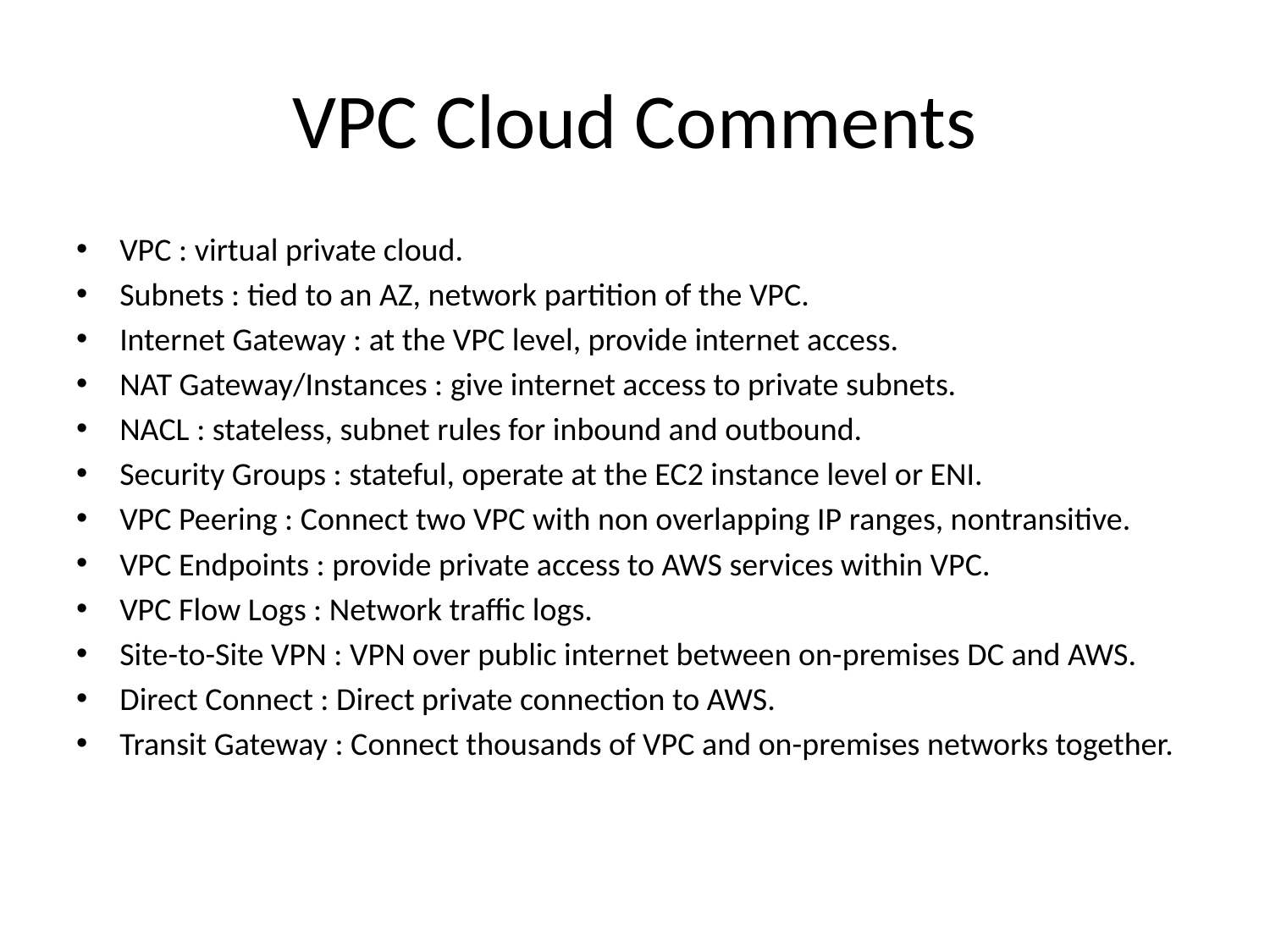

# VPC Cloud Comments
VPC : virtual private cloud.
Subnets : tied to an AZ, network partition of the VPC.
Internet Gateway : at the VPC level, provide internet access.
NAT Gateway/Instances : give internet access to private subnets.
NACL : stateless, subnet rules for inbound and outbound.
Security Groups : stateful, operate at the EC2 instance level or ENI.
VPC Peering : Connect two VPC with non overlapping IP ranges, nontransitive.
VPC Endpoints : provide private access to AWS services within VPC.
VPC Flow Logs : Network traffic logs.
Site-to-Site VPN : VPN over public internet between on-premises DC and AWS.
Direct Connect : Direct private connection to AWS.
Transit Gateway : Connect thousands of VPC and on-premises networks together.